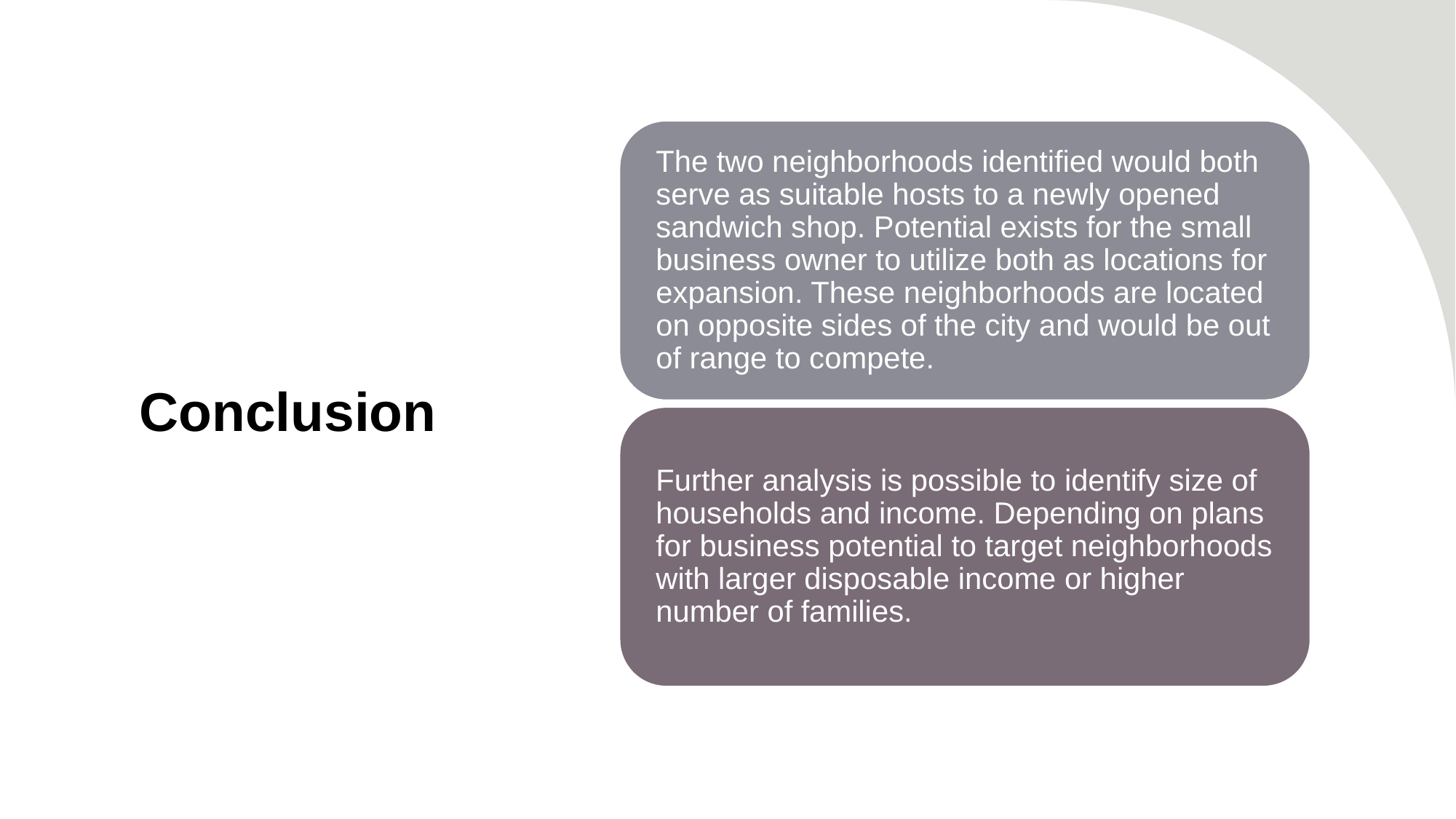

The two neighborhoods identified would both serve as suitable hosts to a newly opened sandwich shop. Potential exists for the small business owner to utilize both as locations for expansion. These neighborhoods are located on opposite sides of the city and would be out of range to compete.
Further analysis is possible to identify size of households and income. Depending on plans for business potential to target neighborhoods with larger disposable income or higher number of families.
# Conclusion